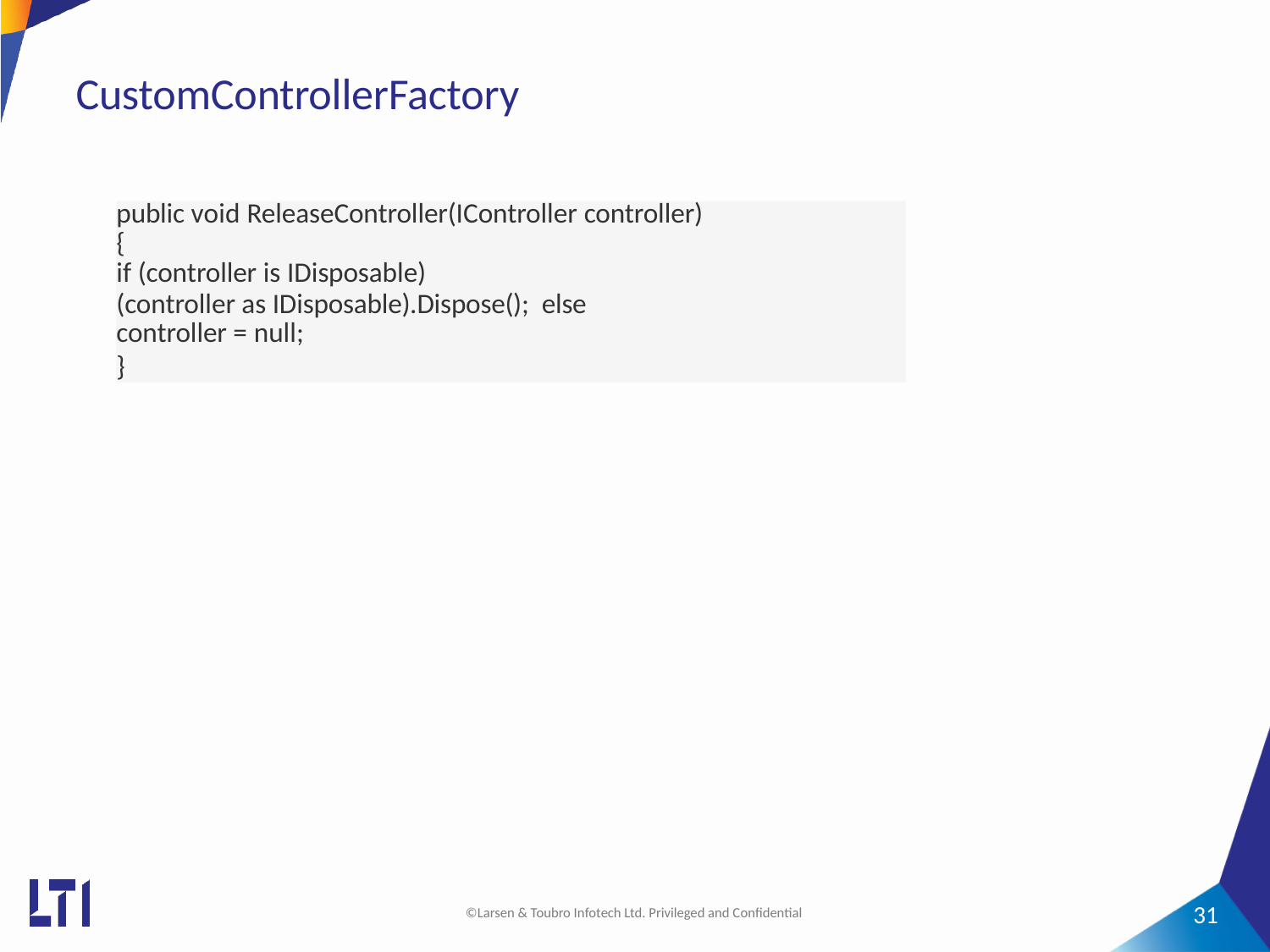

# CustomControllerFactory
public void ReleaseController(IController controller)
{
if (controller is IDisposable)
(controller as IDisposable).Dispose();  else
controller = null;
}